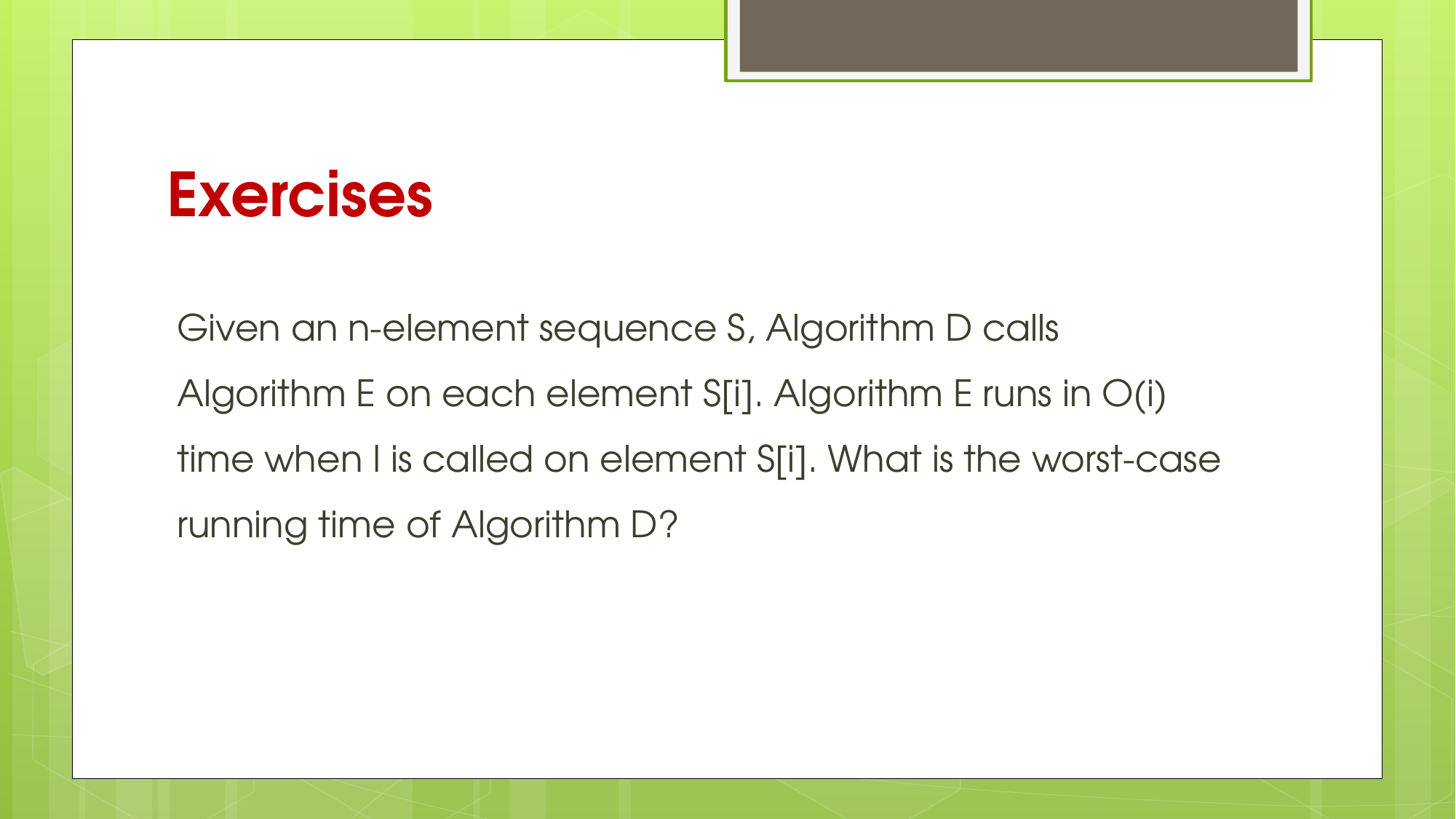

# Exercises
Given an n-element sequence S, Algorithm D calls Algorithm E on each element S[i]. Algorithm E runs in O(i) time when I is called on element S[i]. What is the worst-case running time of Algorithm D?